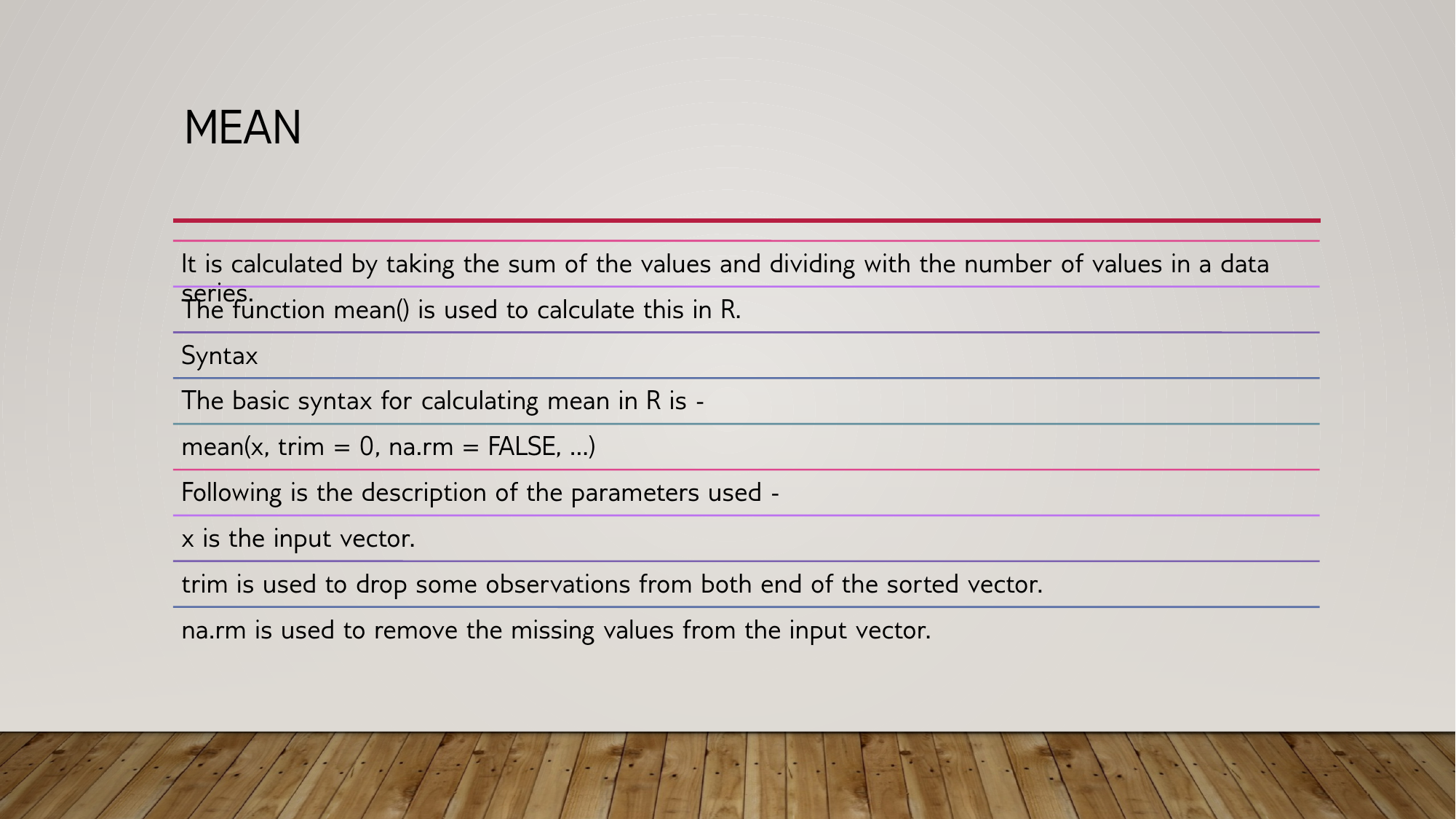

# Mean
It is calculated by taking the sum of the values and dividing with the number of values in a data series.
The function mean() is used to calculate this in R.
Syntax
The basic syntax for calculating mean in R is −
mean(x, trim = 0, na.rm = FALSE, ...)
Following is the description of the parameters used −
x is the input vector.
trim is used to drop some observations from both end of the sorted vector.
na.rm is used to remove the missing values from the input vector.